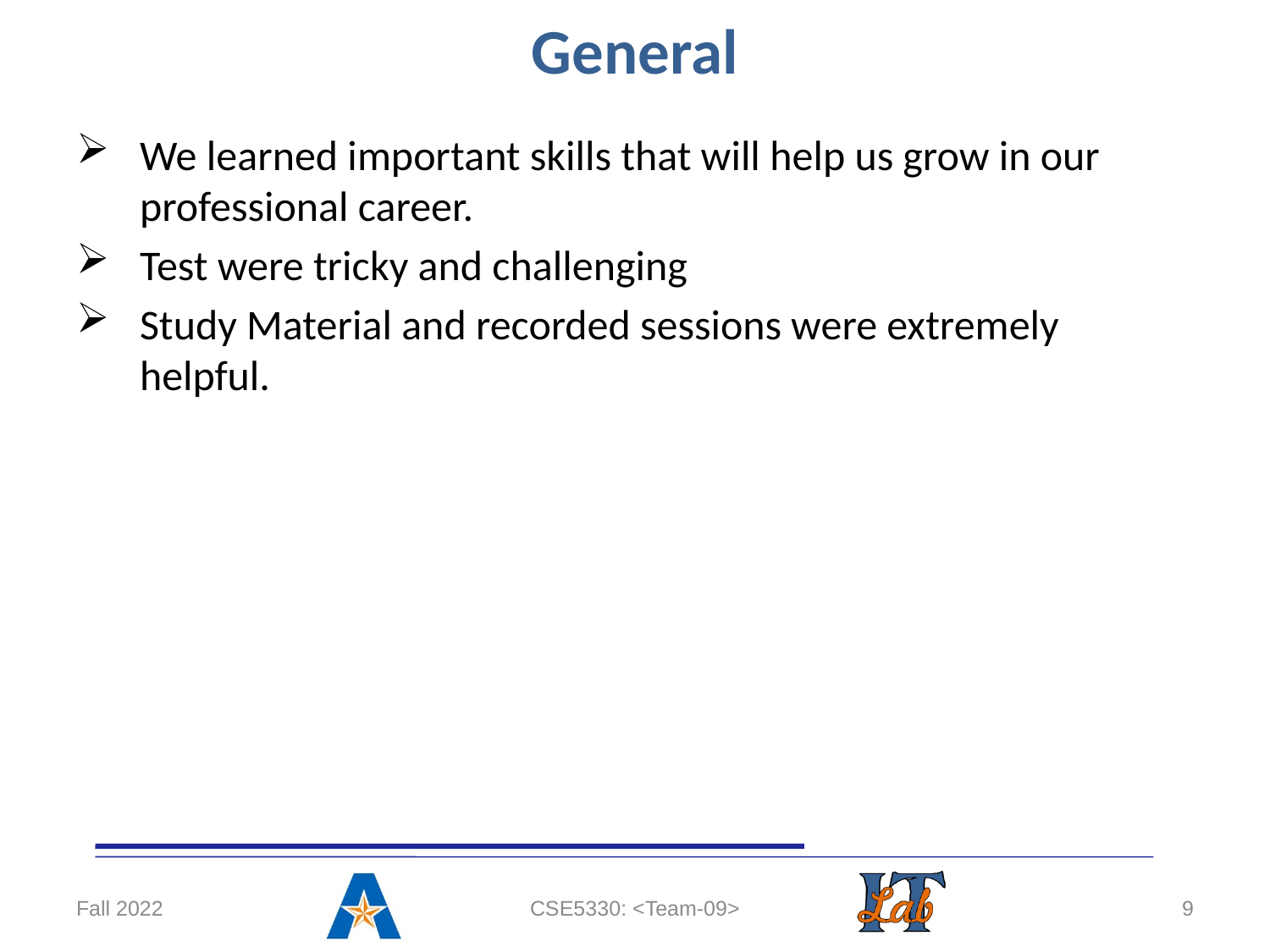

# General
We learned important skills that will help us grow in our professional career.
Test were tricky and challenging
Study Material and recorded sessions were extremely helpful.

Fall 2022
CSE5330: <Team-09>
9